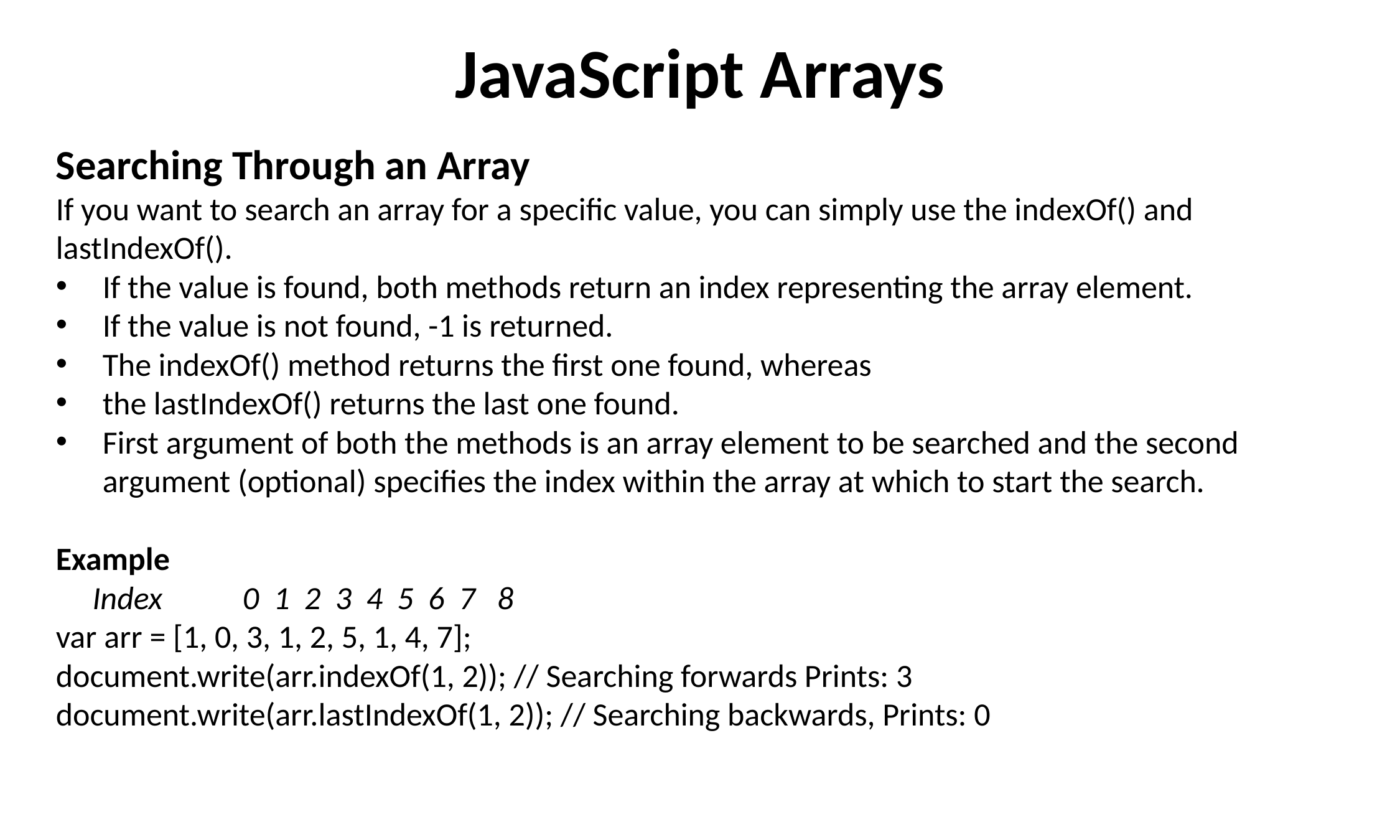

JavaScript Arrays
Searching Through an Array
If you want to search an array for a specific value, you can simply use the indexOf() and lastIndexOf().
If the value is found, both methods return an index representing the array element.
If the value is not found, -1 is returned.
The indexOf() method returns the first one found, whereas
the lastIndexOf() returns the last one found.
First argument of both the methods is an array element to be searched and the second argument (optional) specifies the index within the array at which to start the search.

Example
     Index	0  1  2  3  4  5  6  7   8
var arr = [1, 0, 3, 1, 2, 5, 1, 4, 7];
document.write(arr.indexOf(1, 2)); // Searching forwards Prints: 3 document.write(arr.lastIndexOf(1, 2)); // Searching backwards, Prints: 0